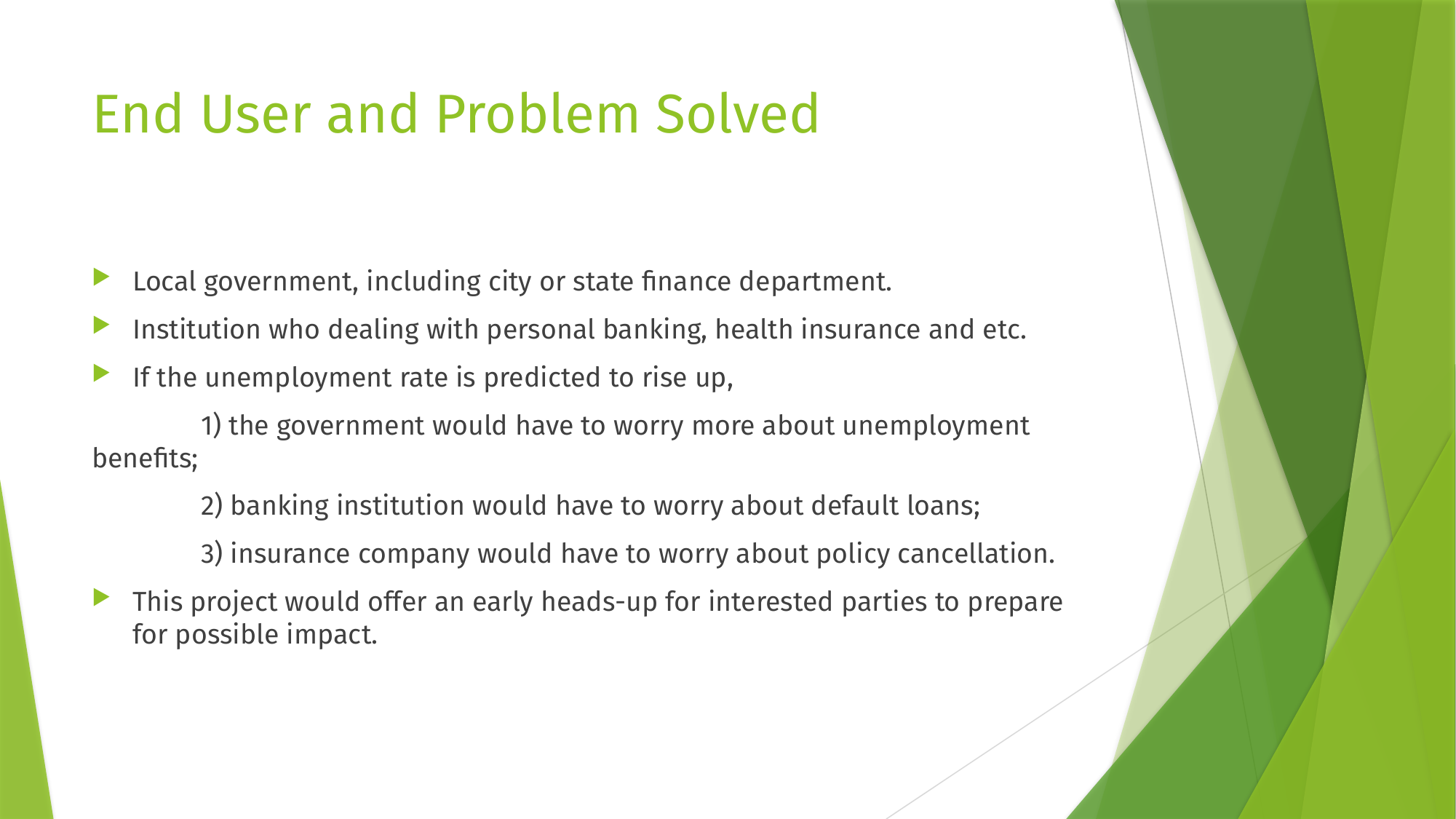

# End User and Problem Solved
Local government, including city or state finance department.
Institution who dealing with personal banking, health insurance and etc.
If the unemployment rate is predicted to rise up,
	1) the government would have to worry more about unemployment benefits;
 	2) banking institution would have to worry about default loans;
	3) insurance company would have to worry about policy cancellation.
This project would offer an early heads-up for interested parties to prepare for possible impact.